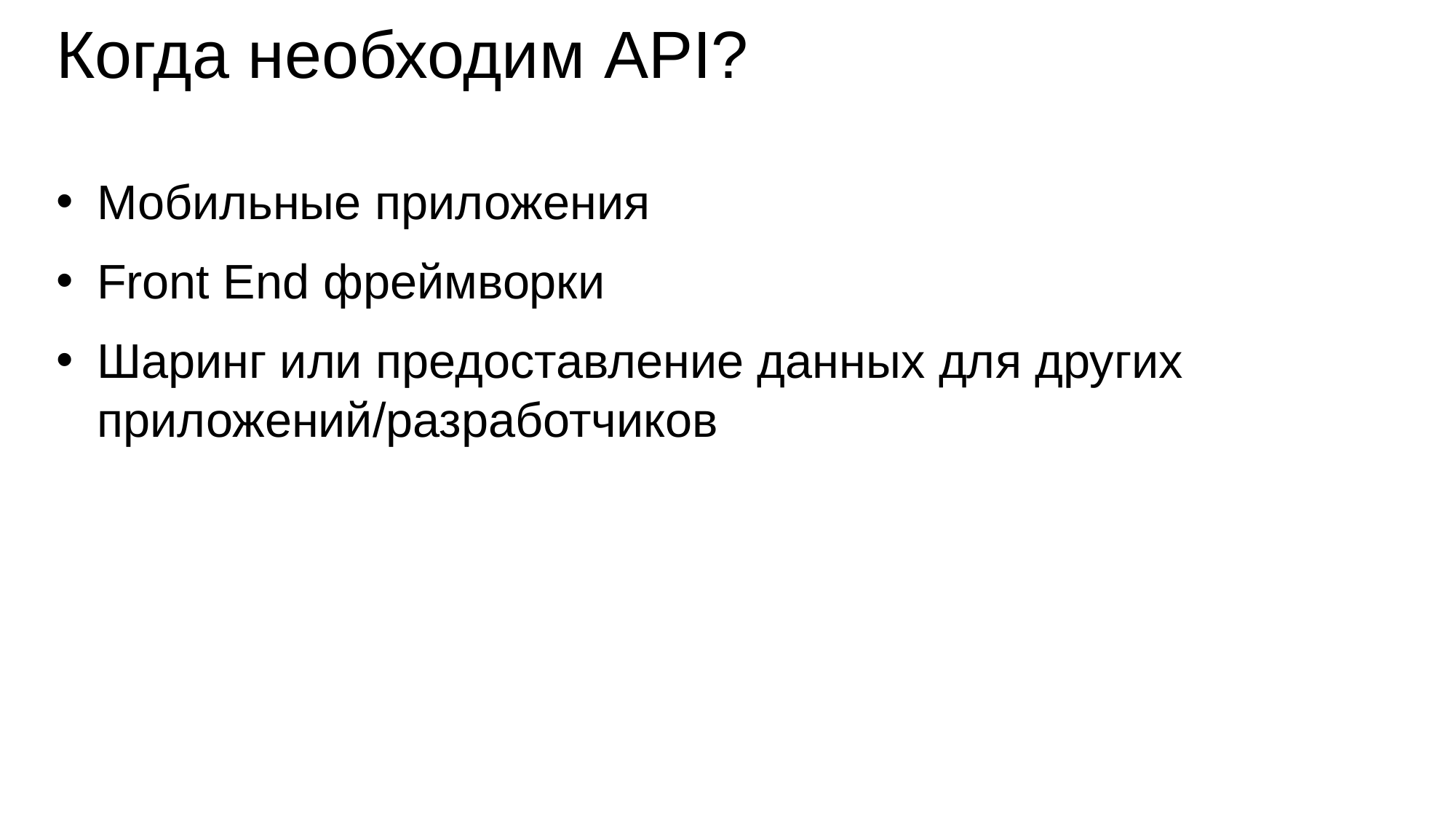

# Когда необходим API?
Мобильные приложения
Front End фреймворки
Шаринг или предоставление данных для других приложений/разработчиков